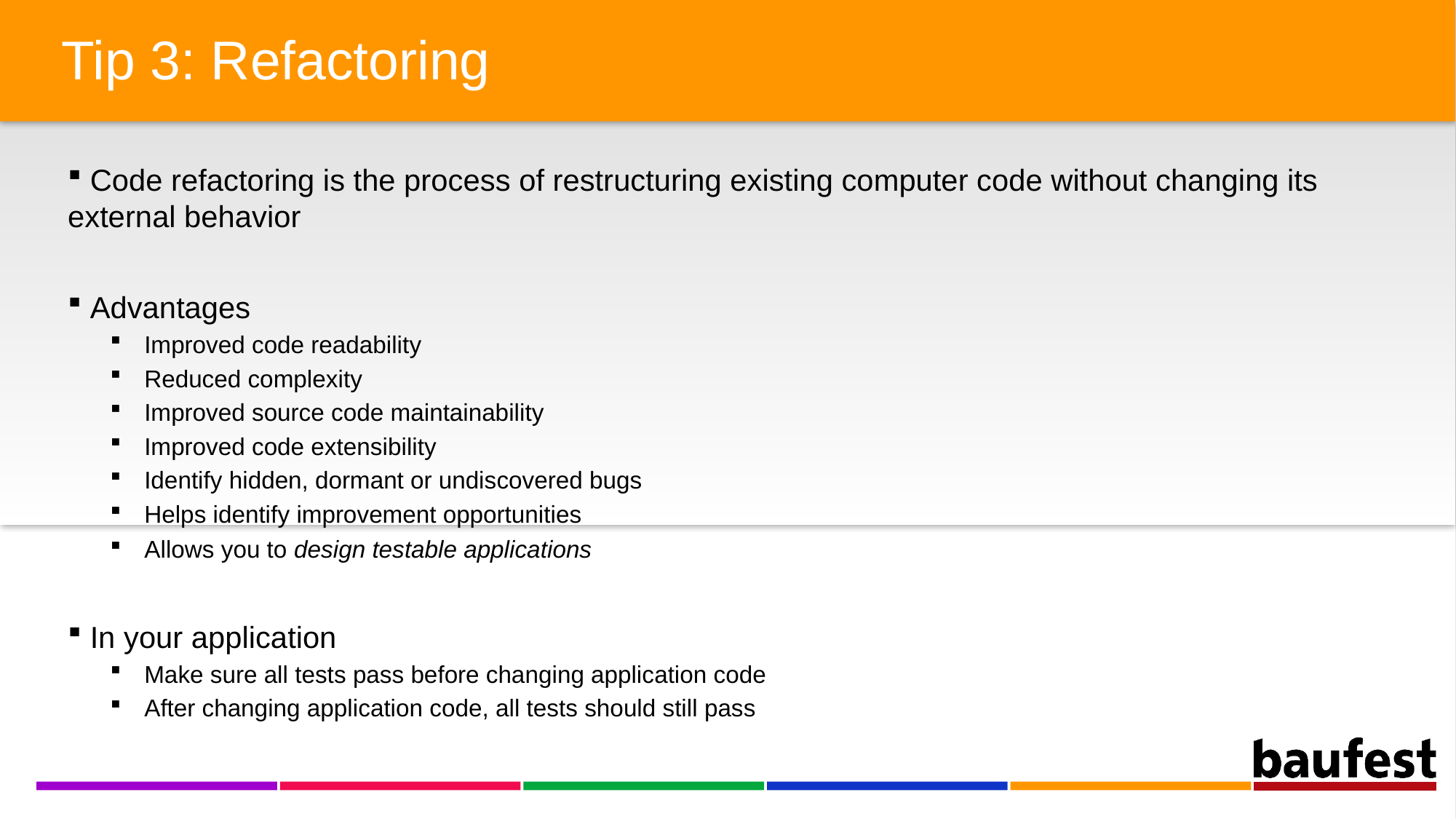

Tip 3: Refactoring
 Code refactoring is the process of restructuring existing computer code without changing its external behavior
 Advantages
Improved code readability
Reduced complexity
Improved source code maintainability
Improved code extensibility
Identify hidden, dormant or undiscovered bugs
Helps identify improvement opportunities
Allows you to design testable applications
 In your application
Make sure all tests pass before changing application code
After changing application code, all tests should still pass